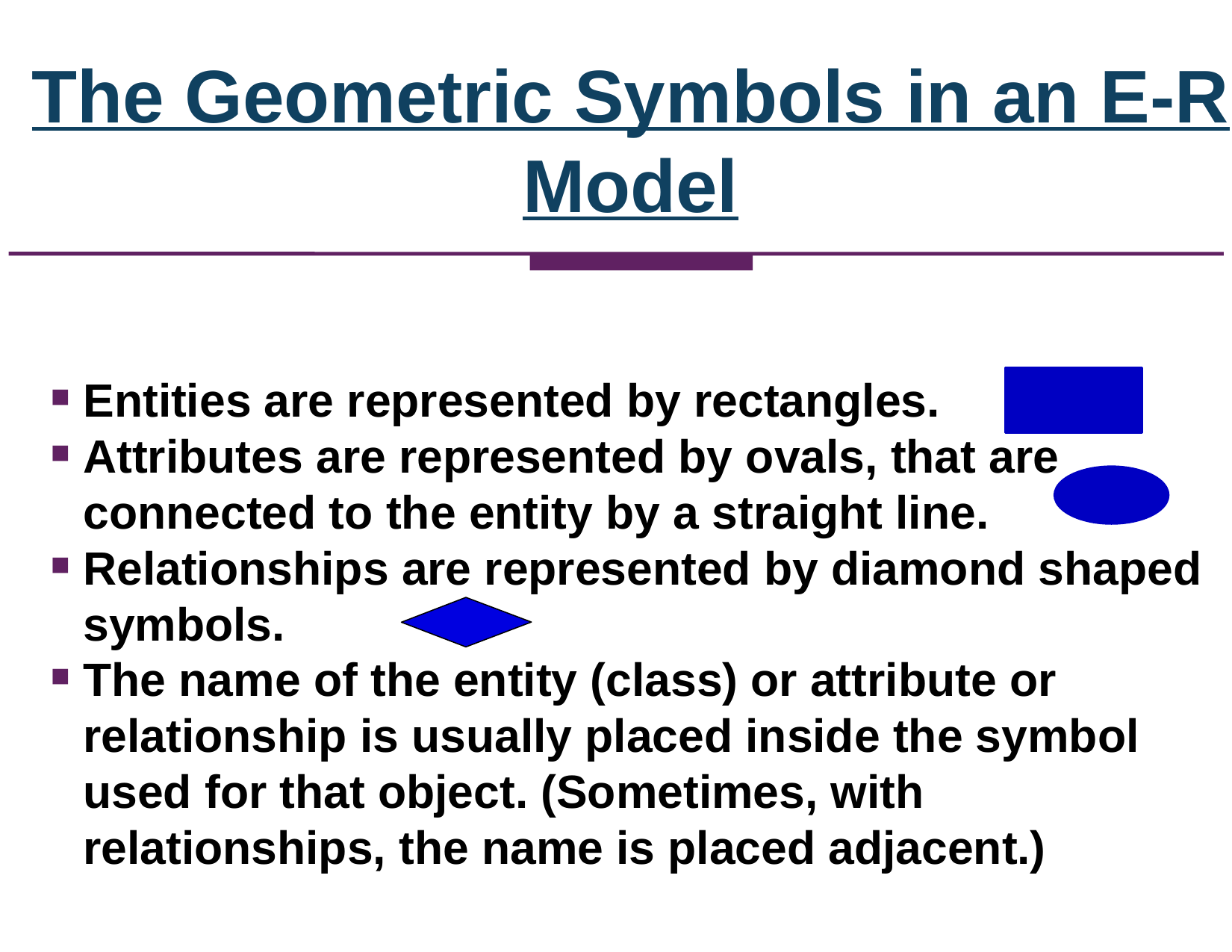

The Geometric Symbols in an E-R Model

Entities are represented by rectangles.
Attributes are represented by ovals, that are connected to the entity by a straight line.
Relationships are represented by diamond shaped symbols.
The name of the entity (class) or attribute or relationship is usually placed inside the symbol used for that object. (Sometimes, with relationships, the name is placed adjacent.)